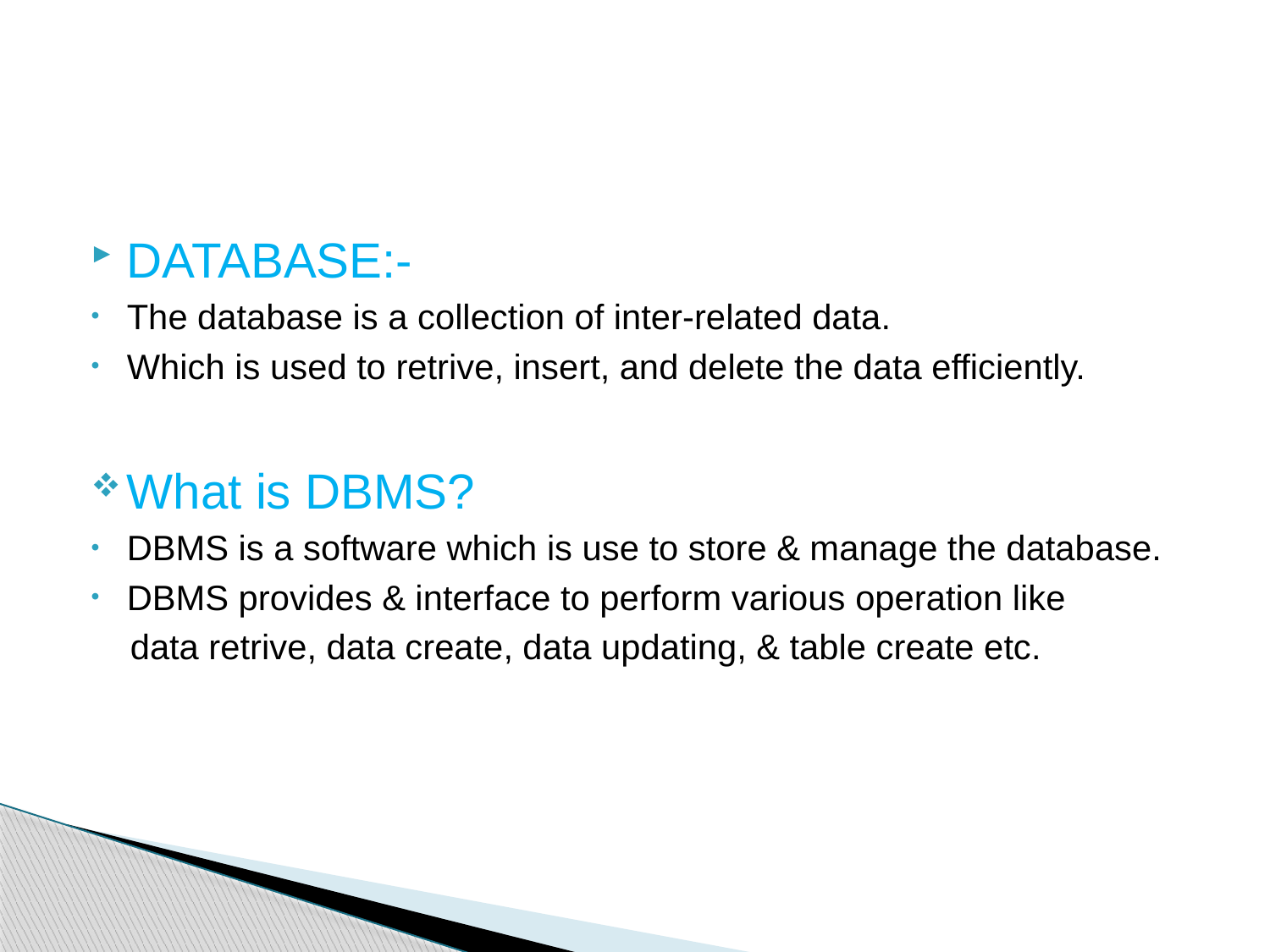

DATABASE:-
The database is a collection of inter-related data.
Which is used to retrive, insert, and delete the data efficiently.

What is DBMS?
DBMS is a software which is use to store & manage the database.
DBMS provides & interface to perform various operation like
    data retrive, data create, data updating, & table create etc.